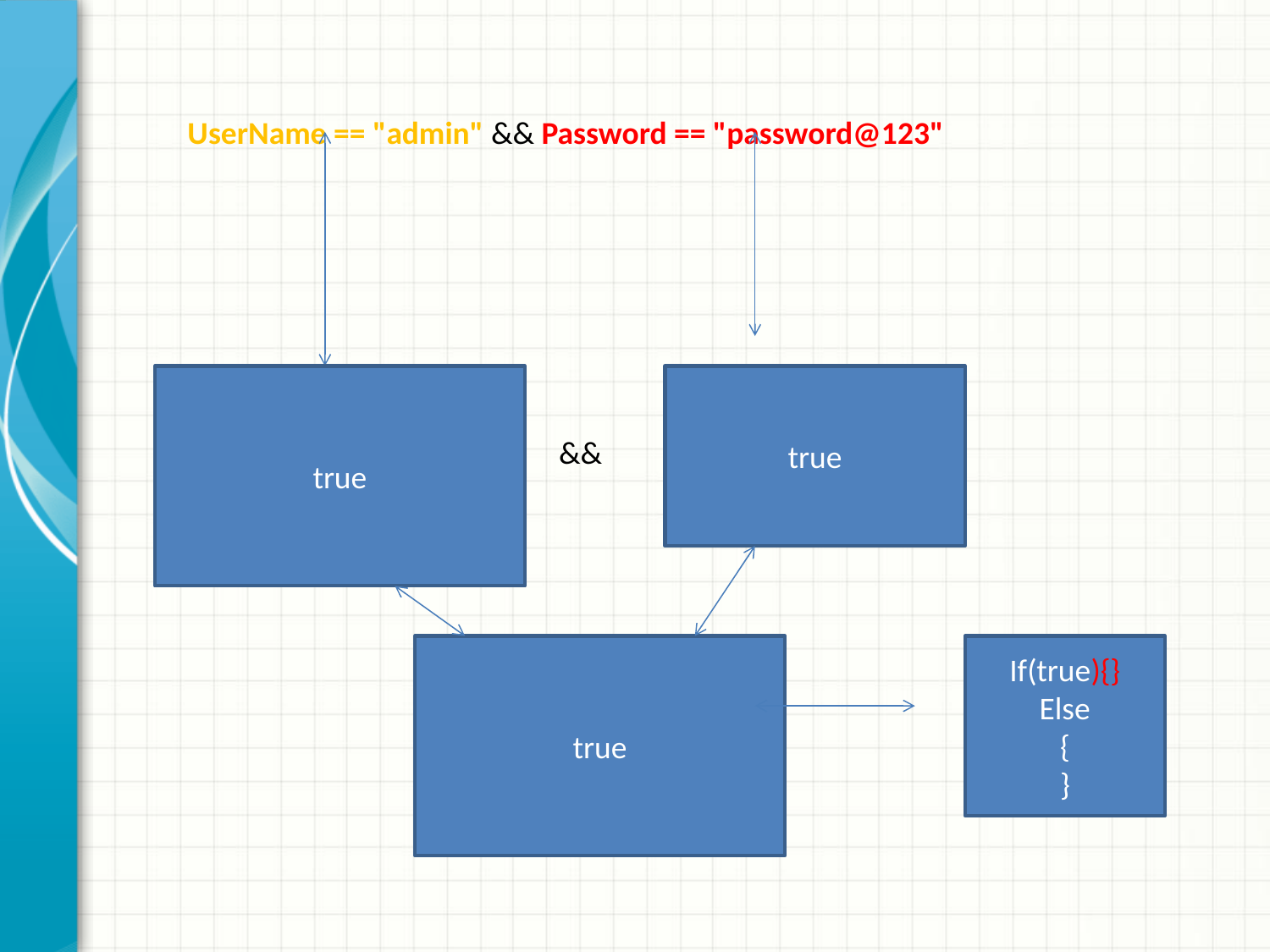

UserName == "admin" && Password == "password@123"
true
true
&&
true
If(true){}
Else
{
}